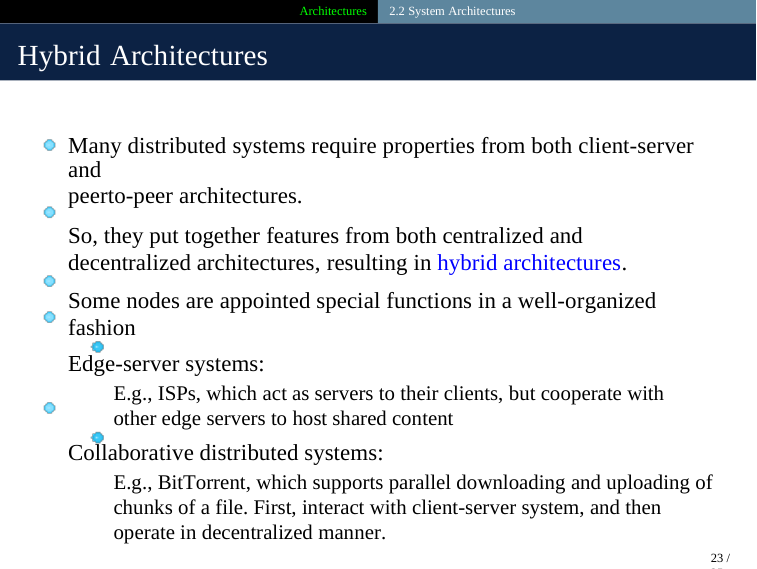

Architectures      2.2 System Architectures

Hybrid Architectures
Many distributed systems require properties from both client-server and
peerto-peer architectures.
So, they put together features from both centralized and decentralized architectures, resulting in hybrid architectures.
Some nodes are appointed special functions in a well-organized fashion
Edge-server systems:
E.g., ISPs, which act as servers to their clients, but cooperate with other edge servers to host shared content
Collaborative distributed systems:
E.g., BitTorrent, which supports parallel downloading and uploading of chunks of a file. First, interact with client-server system, and then operate in decentralized manner.
23 / 25